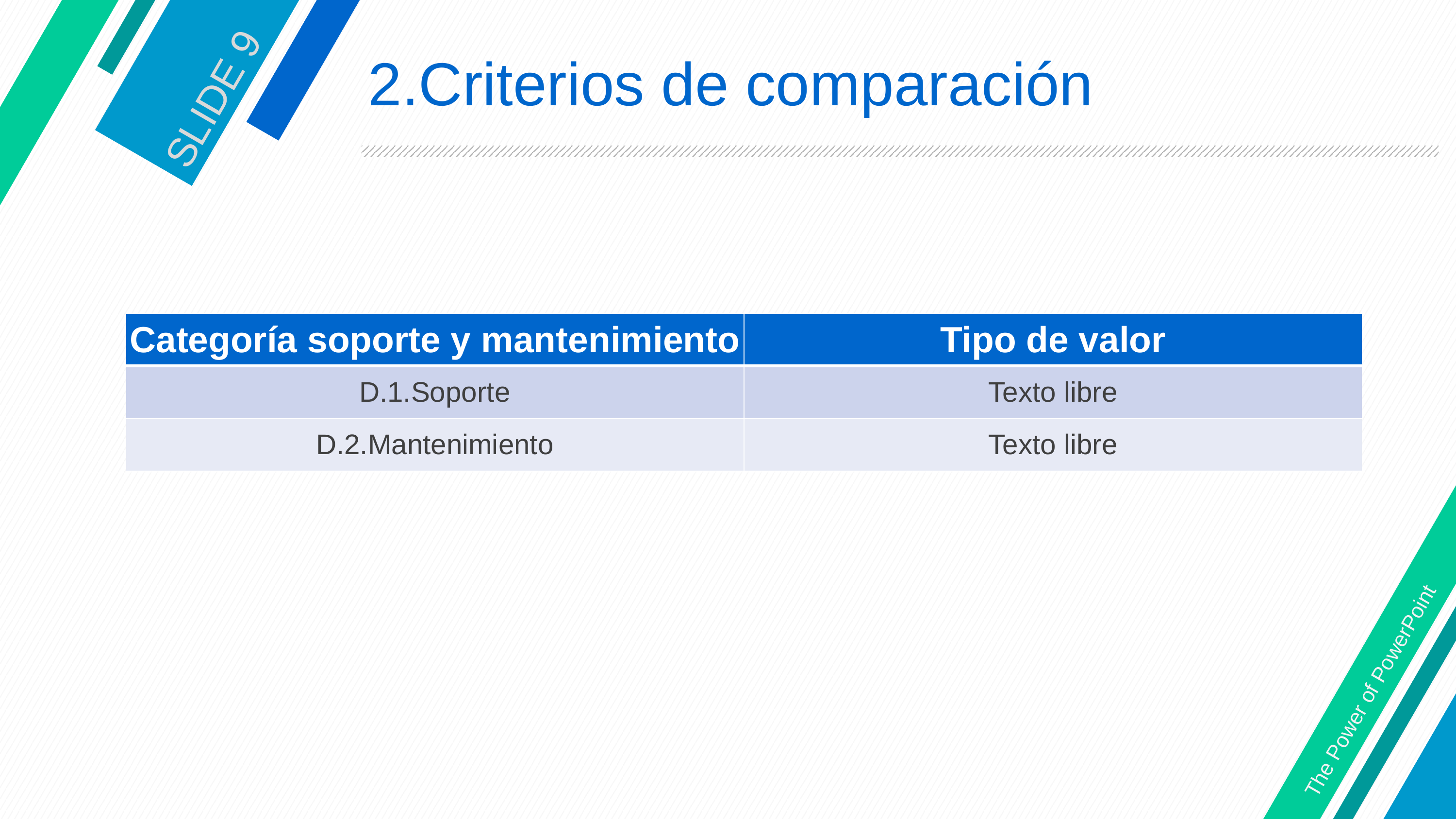

# 2.Criterios de comparación
SLIDE 9
| Categoría soporte y mantenimiento | Tipo de valor |
| --- | --- |
| D.1.Soporte | Texto libre |
| D.2.Mantenimiento | Texto libre |
The Power of PowerPoint